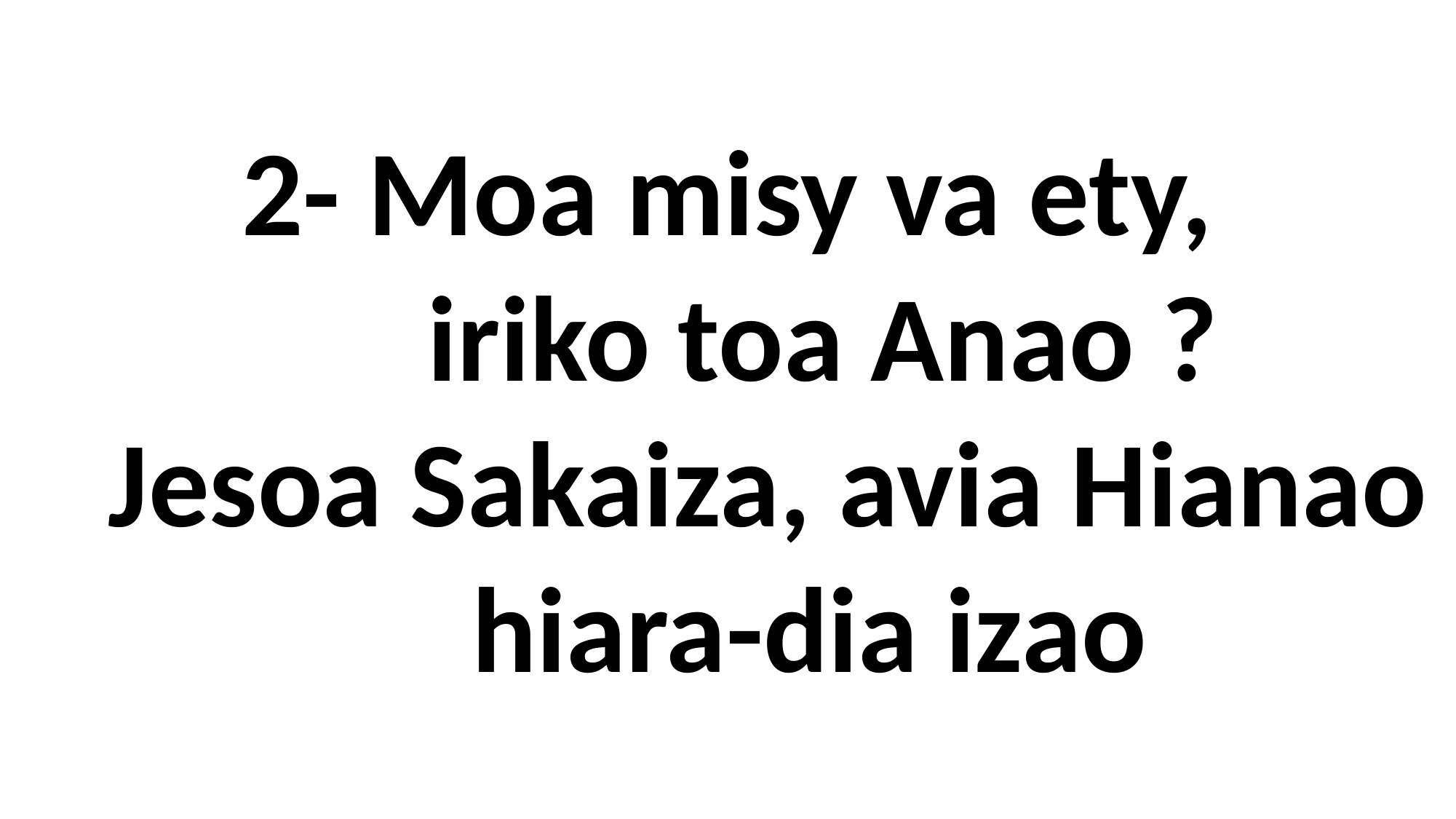

# 2- Moa misy va ety, iriko toa Anao ? Jesoa Sakaiza, avia Hianao hiara-dia izao